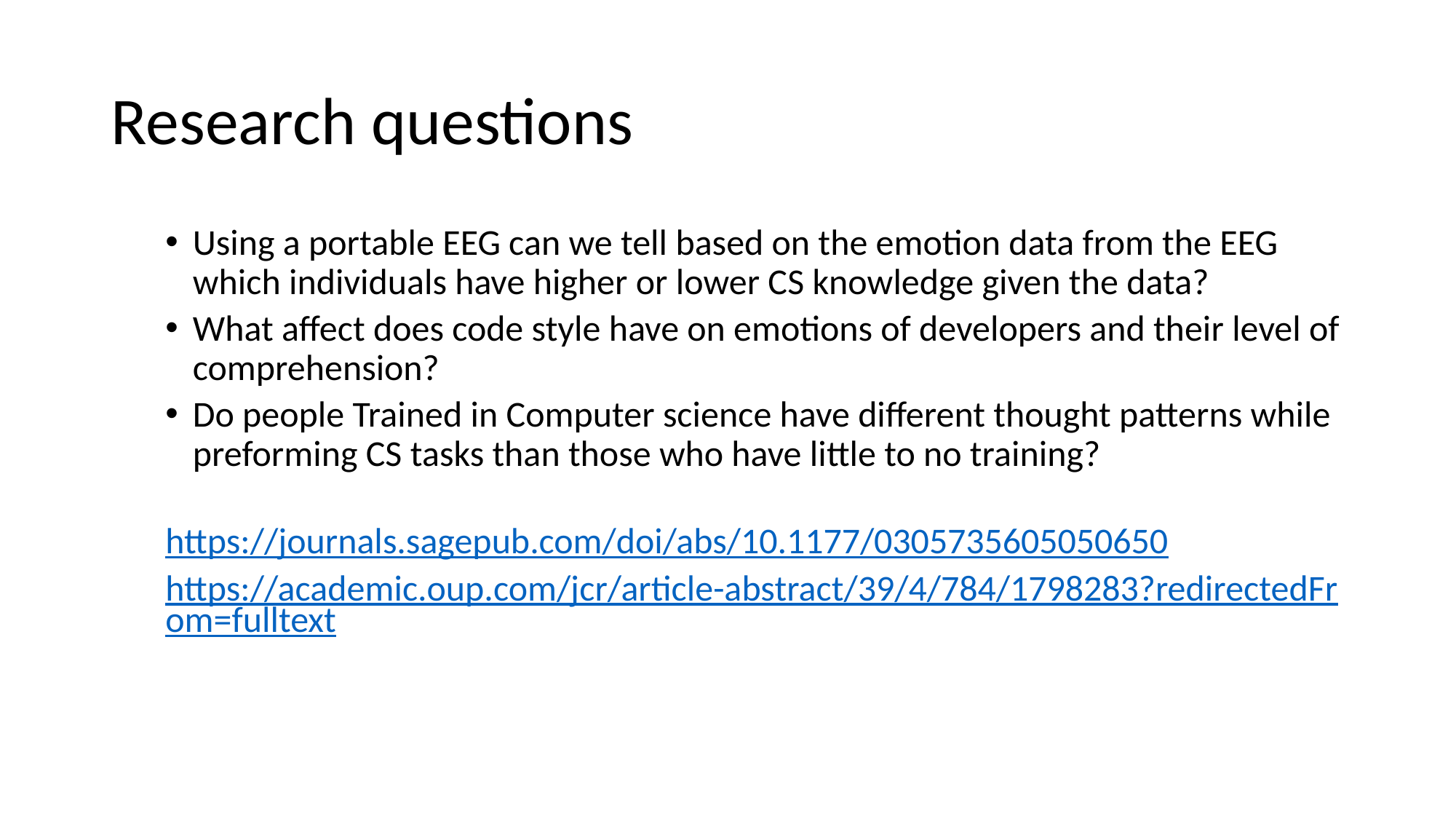

# Research questions
Using a portable EEG can we tell based on the emotion data from the EEG which individuals have higher or lower CS knowledge given the data?
What affect does code style have on emotions of developers and their level of comprehension?
Do people Trained in Computer science have different thought patterns while preforming CS tasks than those who have little to no training?

https://journals.sagepub.com/doi/abs/10.1177/0305735605050650
https://academic.oup.com/jcr/article-abstract/39/4/784/1798283?redirectedFrom=fulltext